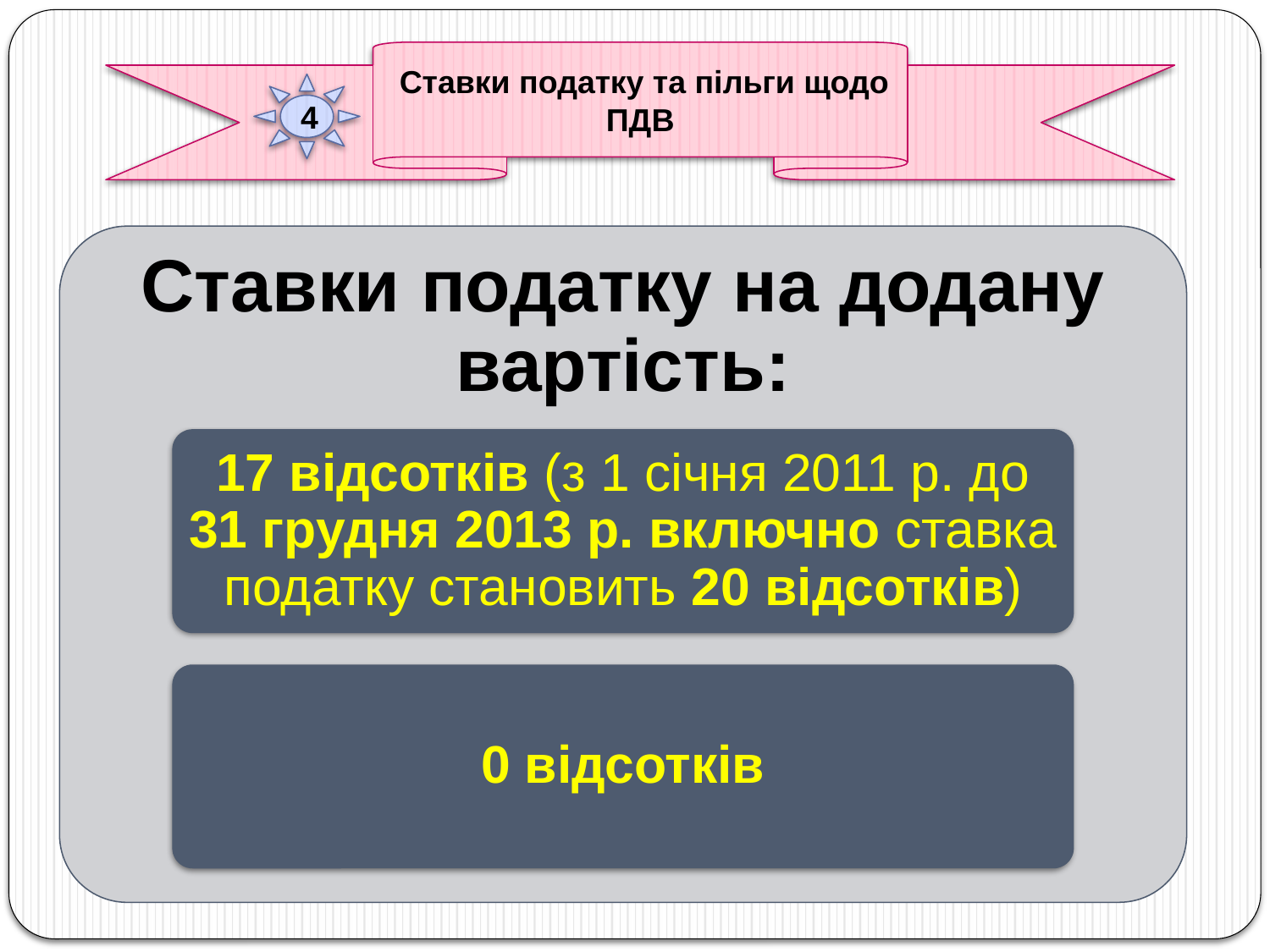

Ставки податку та пільги щодо ПДВ
4
Ставки податку на додану вартість:
17 відсотків (з 1 січня 2011 р. до 31 грудня 2013 р. включно ставка податку становить 20 відсотків)
0 відсотків